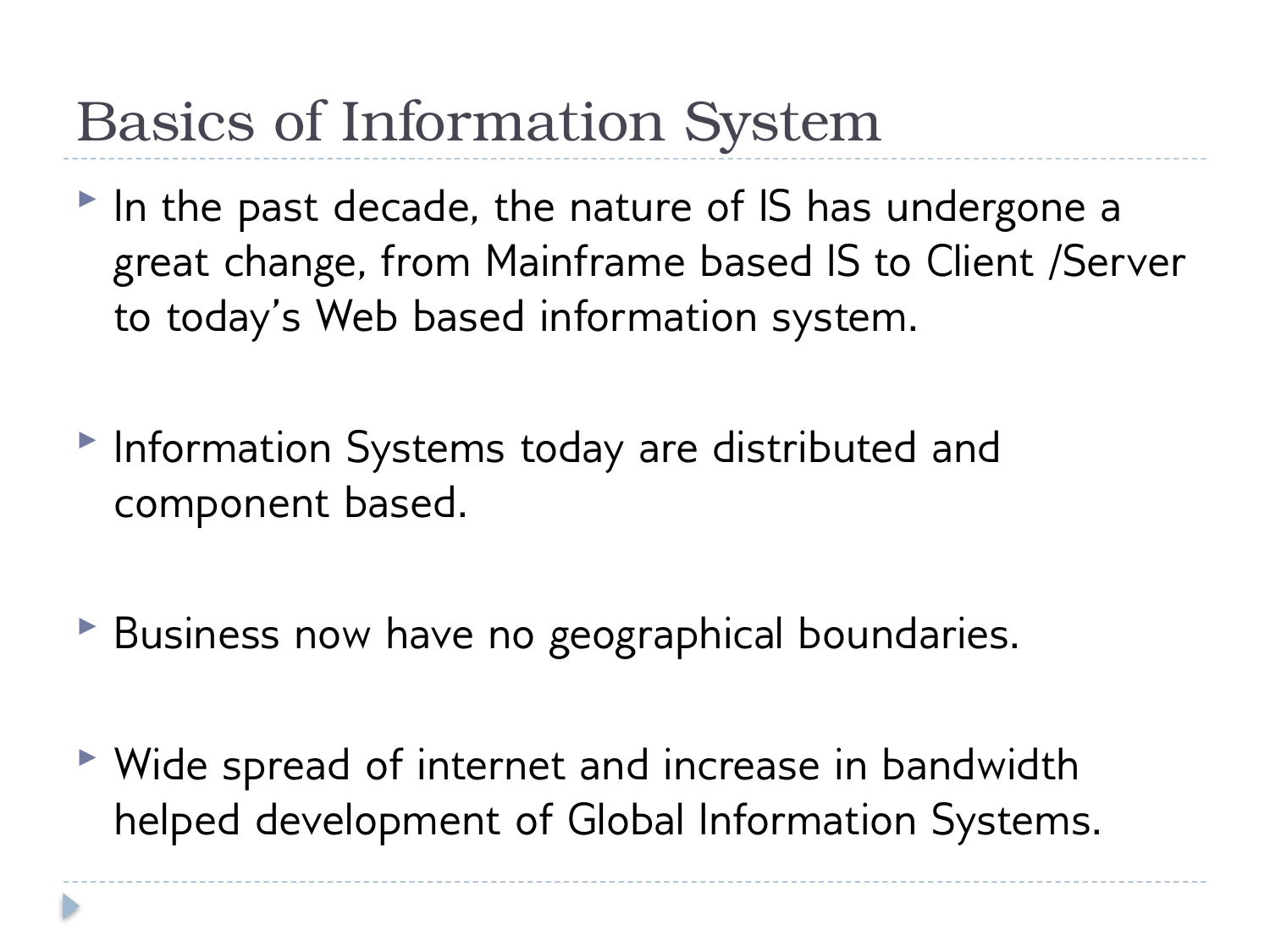

# Basics of Information System
In the past decade, the nature of IS has undergone a great change, from Mainframe based IS to Client /Server to today’s Web based information system.

Information Systems today are distributed and component based.

Business now have no geographical boundaries.

Wide spread of internet and increase in bandwidth helped development of Global Information Systems.